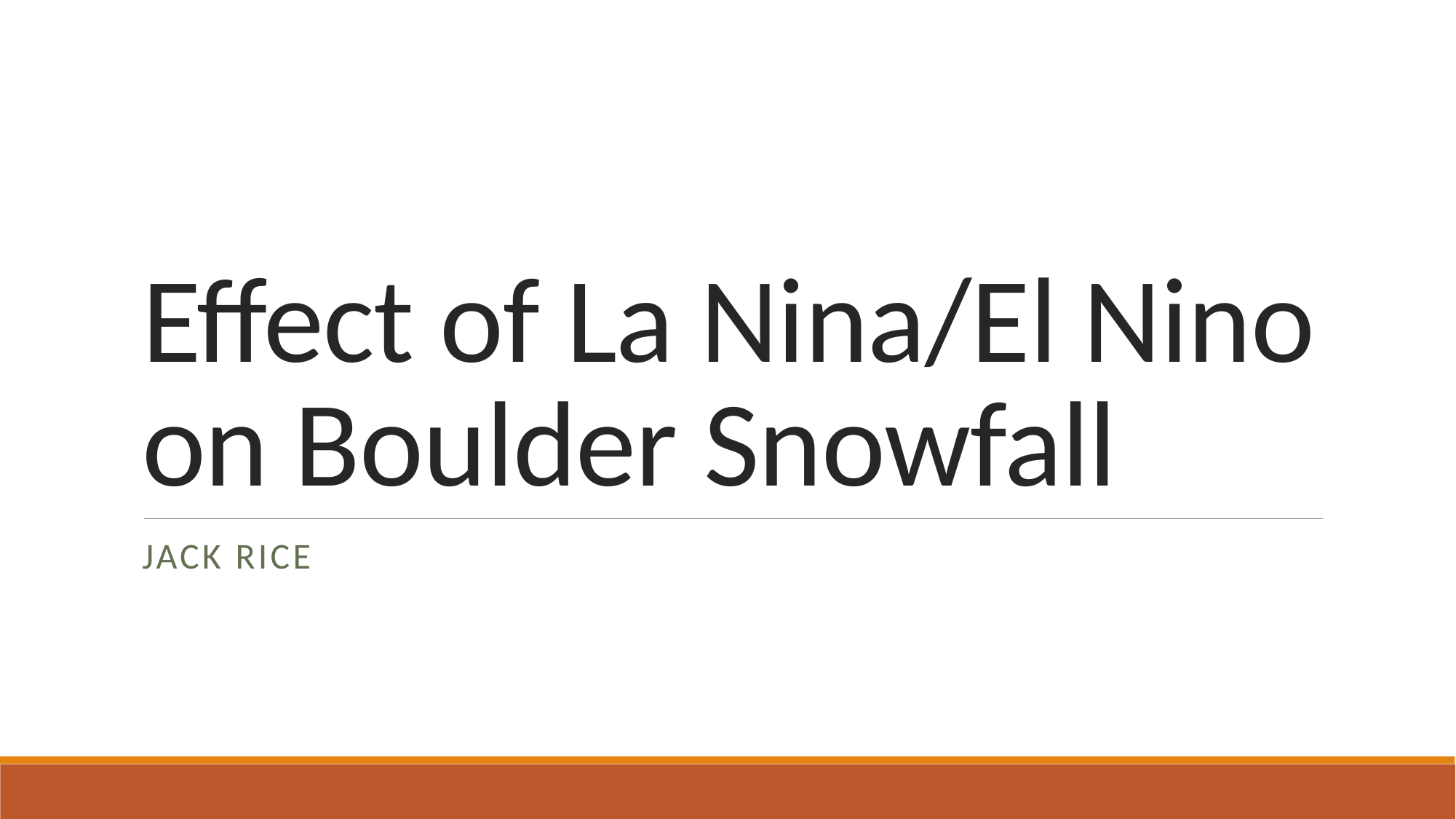

# Effect of La Nina/El Nino on Boulder Snowfall
Jack Rice